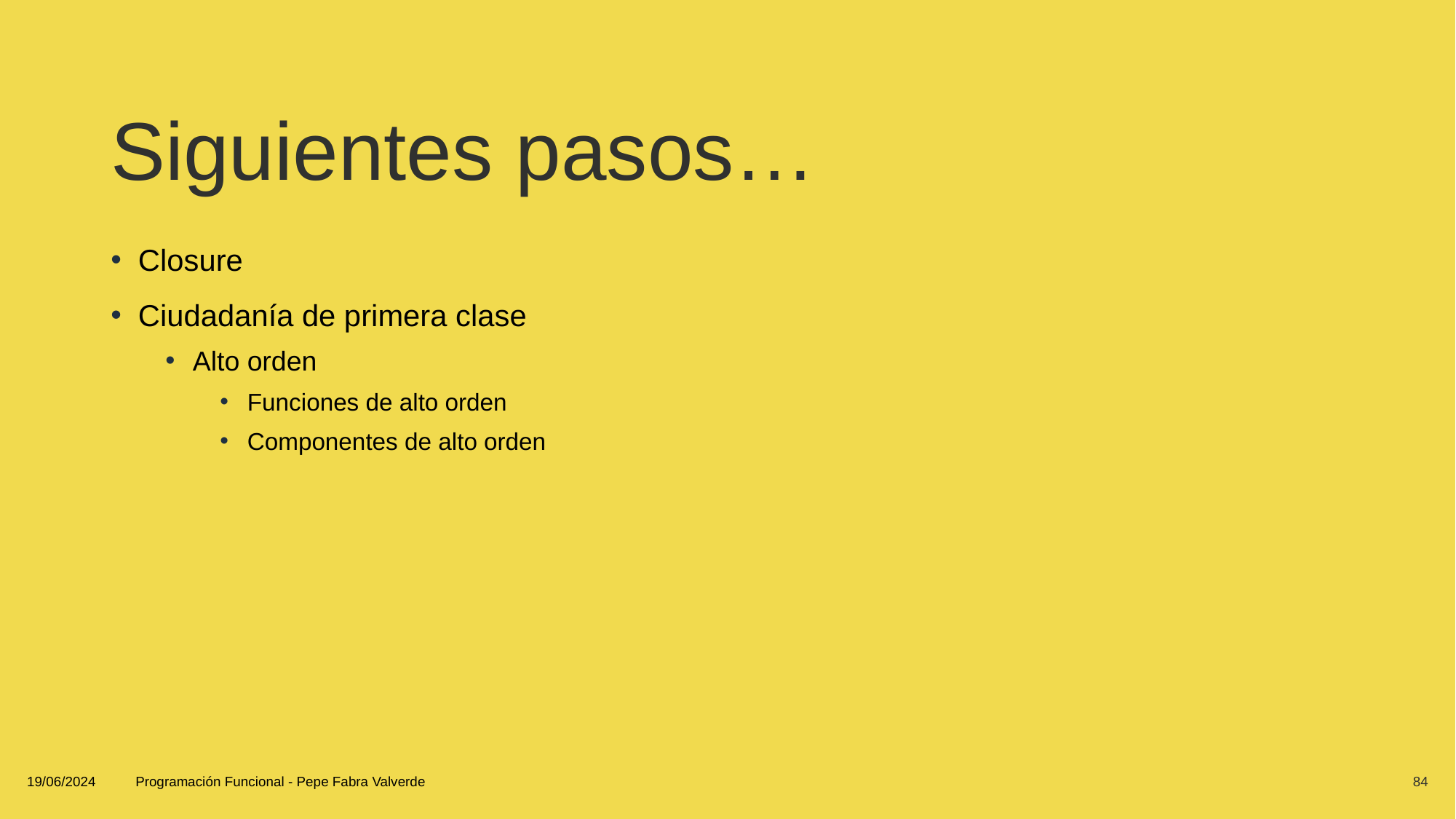

# Siguientes pasos…
Closure
Ciudadanía de primera clase
Alto orden
Funciones de alto orden
Componentes de alto orden
19/06/2024
Programación Funcional - Pepe Fabra Valverde
84